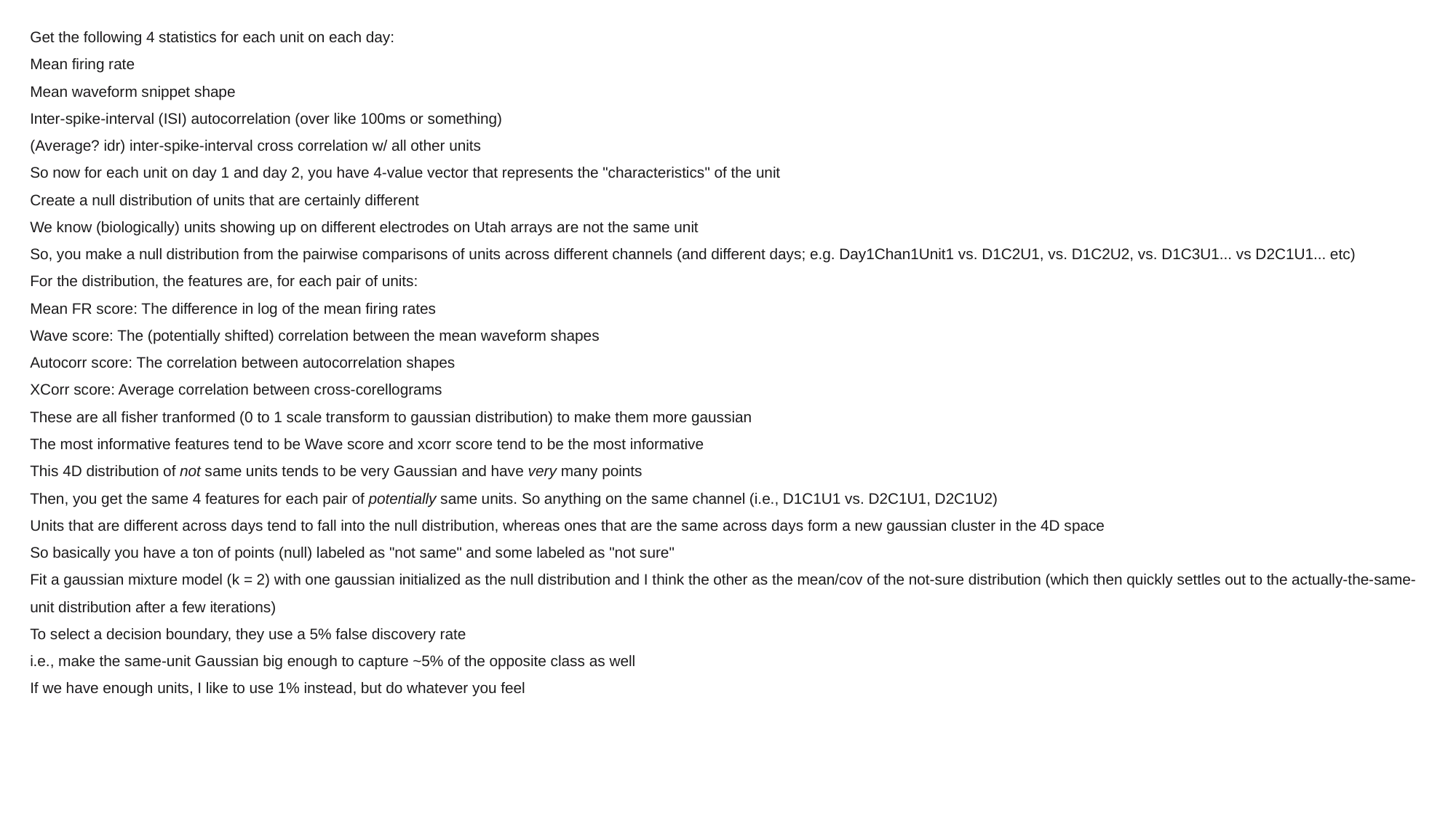

Get the following 4 statistics for each unit on each day:
Mean firing rate
Mean waveform snippet shape
Inter-spike-interval (ISI) autocorrelation (over like 100ms or something)
(Average? idr) inter-spike-interval cross correlation w/ all other units
So now for each unit on day 1 and day 2, you have 4-value vector that represents the "characteristics" of the unit
Create a null distribution of units that are certainly different
We know (biologically) units showing up on different electrodes on Utah arrays are not the same unit
So, you make a null distribution from the pairwise comparisons of units across different channels (and different days; e.g. Day1Chan1Unit1 vs. D1C2U1, vs. D1C2U2, vs. D1C3U1... vs D2C1U1... etc)
For the distribution, the features are, for each pair of units:
Mean FR score: The difference in log of the mean firing rates
Wave score: The (potentially shifted) correlation between the mean waveform shapes
Autocorr score: The correlation between autocorrelation shapes
XCorr score: Average correlation between cross-corellograms
These are all fisher tranformed (0 to 1 scale transform to gaussian distribution) to make them more gaussian
The most informative features tend to be Wave score and xcorr score tend to be the most informative
This 4D distribution of not same units tends to be very Gaussian and have very many points
Then, you get the same 4 features for each pair of potentially same units. So anything on the same channel (i.e., D1C1U1 vs. D2C1U1, D2C1U2)
Units that are different across days tend to fall into the null distribution, whereas ones that are the same across days form a new gaussian cluster in the 4D space
So basically you have a ton of points (null) labeled as "not same" and some labeled as "not sure"
Fit a gaussian mixture model (k = 2) with one gaussian initialized as the null distribution and I think the other as the mean/cov of the not-sure distribution (which then quickly settles out to the actually-the-same-unit distribution after a few iterations)
To select a decision boundary, they use a 5% false discovery rate
i.e., make the same-unit Gaussian big enough to capture ~5% of the opposite class as well
If we have enough units, I like to use 1% instead, but do whatever you feel